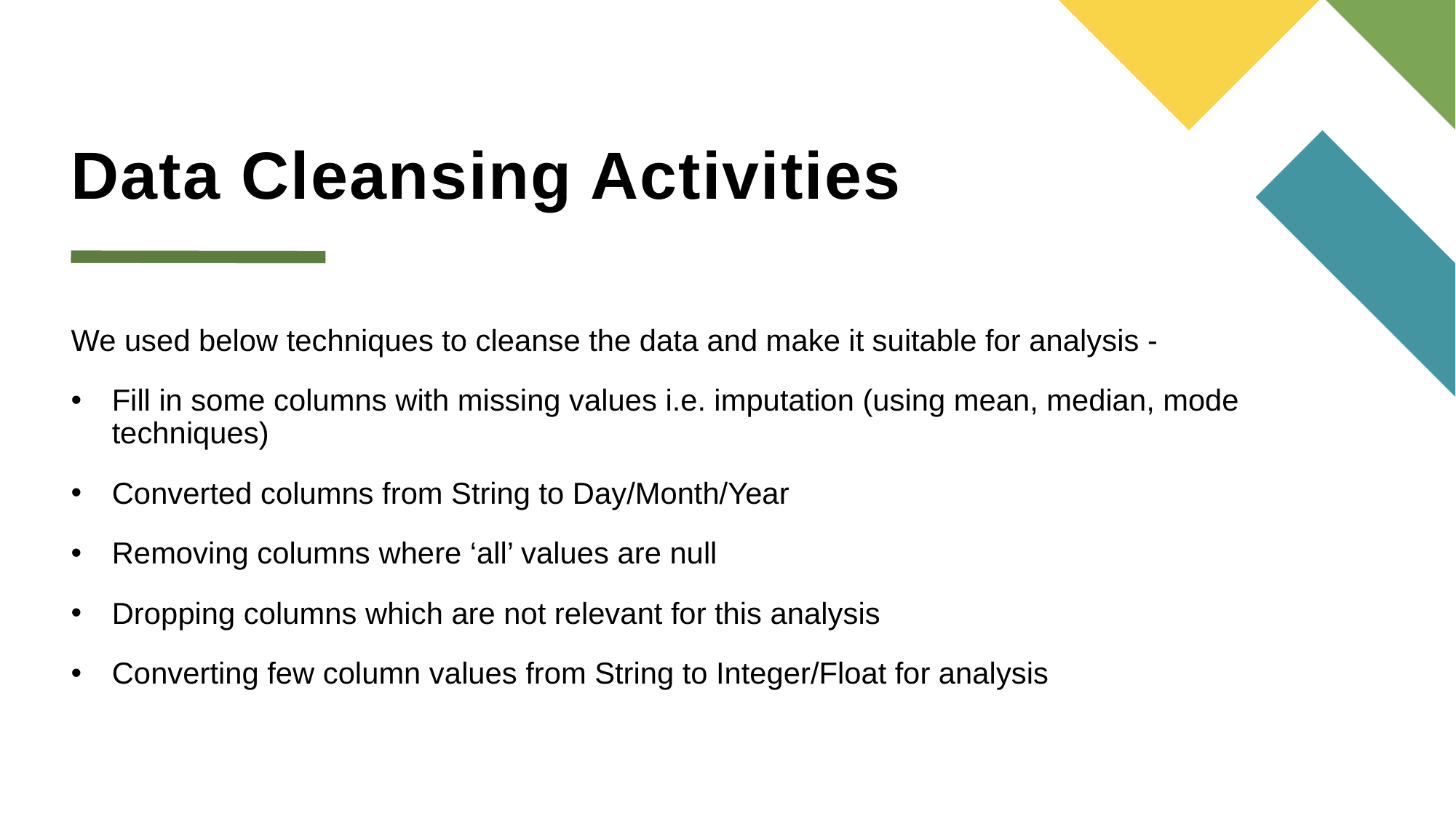

# Data Cleansing Activities
We used below techniques to cleanse the data and make it suitable for analysis -
Fill in some columns with missing values i.e. imputation (using mean, median, mode techniques)
Converted columns from String to Day/Month/Year
Removing columns where ‘all’ values are null
Dropping columns which are not relevant for this analysis
Converting few column values from String to Integer/Float for analysis